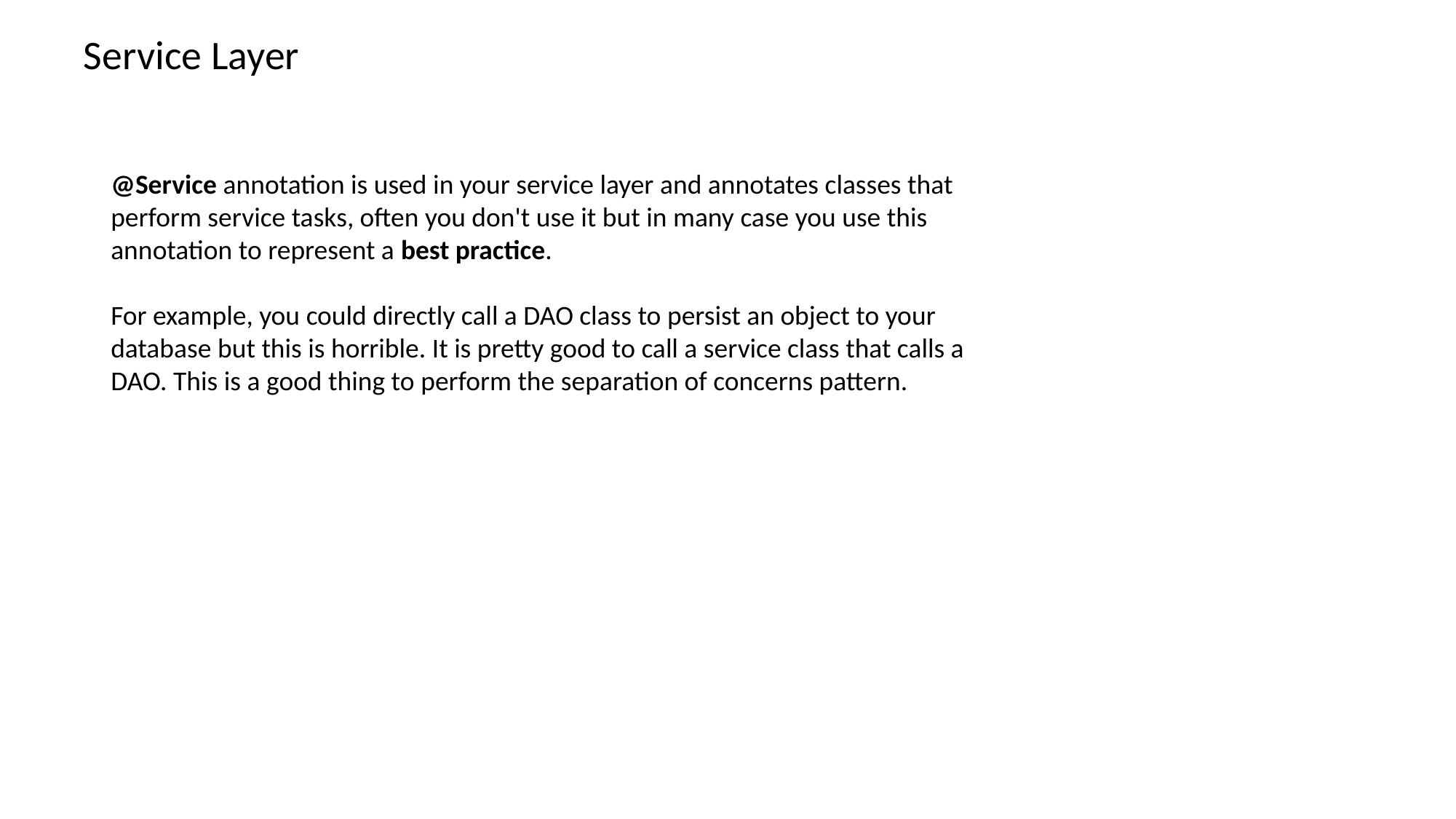

# Service Layer
@Service annotation is used in your service layer and annotates classes that perform service tasks, often you don't use it but in many case you use this annotation to represent a best practice.

For example, you could directly call a DAO class to persist an object to your database but this is horrible. It is pretty good to call a service class that calls a DAO. This is a good thing to perform the separation of concerns pattern.